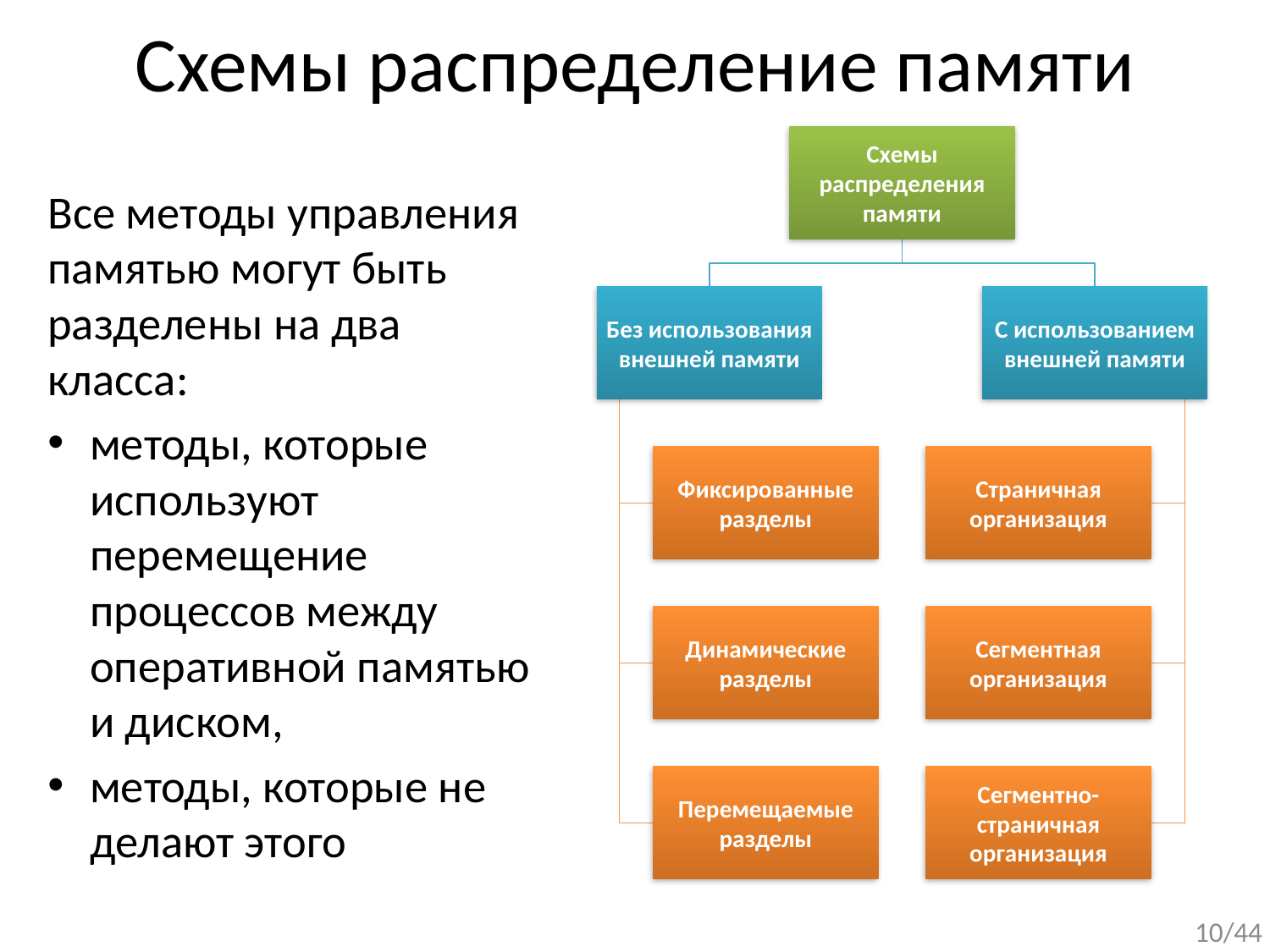

# Схемы распределение памяти
Схемы
распределения памяти
Без использования внешней памяти
Фиксированные разделы
Динамические разделы
Перемещаемые разделы
С использованием внешней памяти
Страничная организация
Сегментная организация
Сегментно-страничная организация
Все методы управления памятью могут быть разделены на два класса:
методы, которые используют перемещение процессов между оперативной памятью и диском,
методы, которые не делают этого
10/44